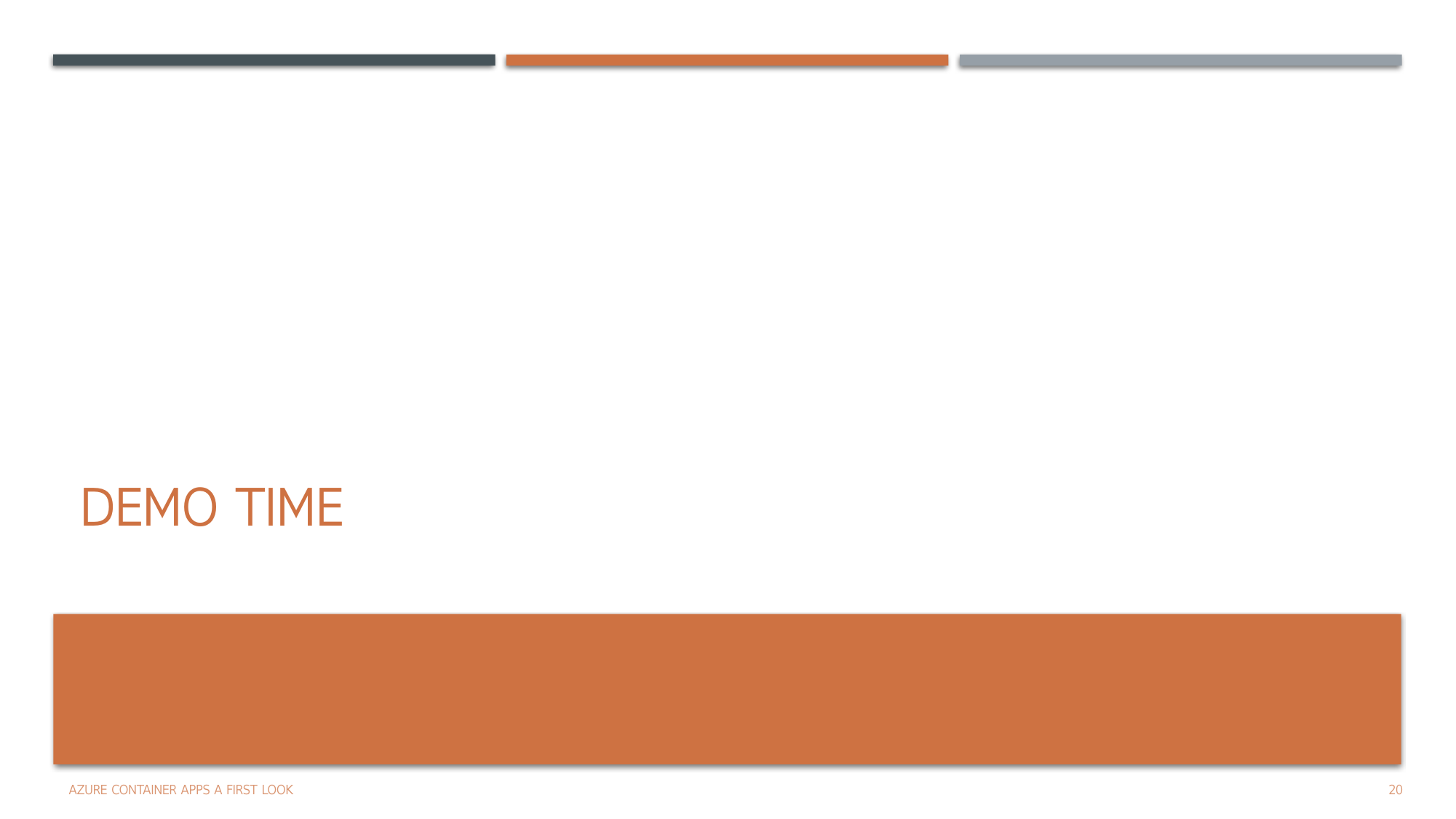

# Demo time

Azure Container Apps a first look
20